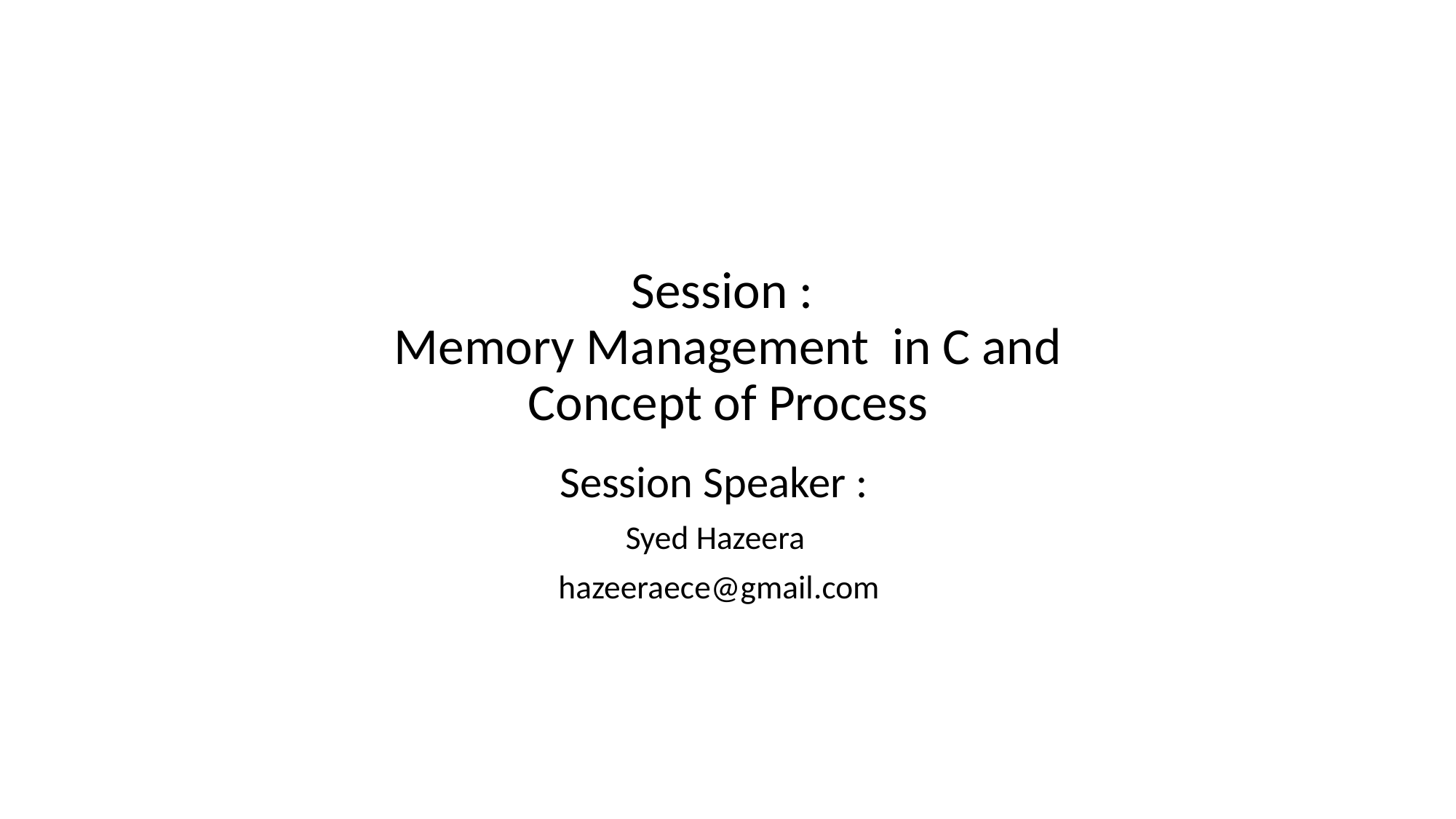

# Session : Memory Management  in C and Concept of Process
Session Speaker :
Syed Hazeera
hazeeraece@gmail.com